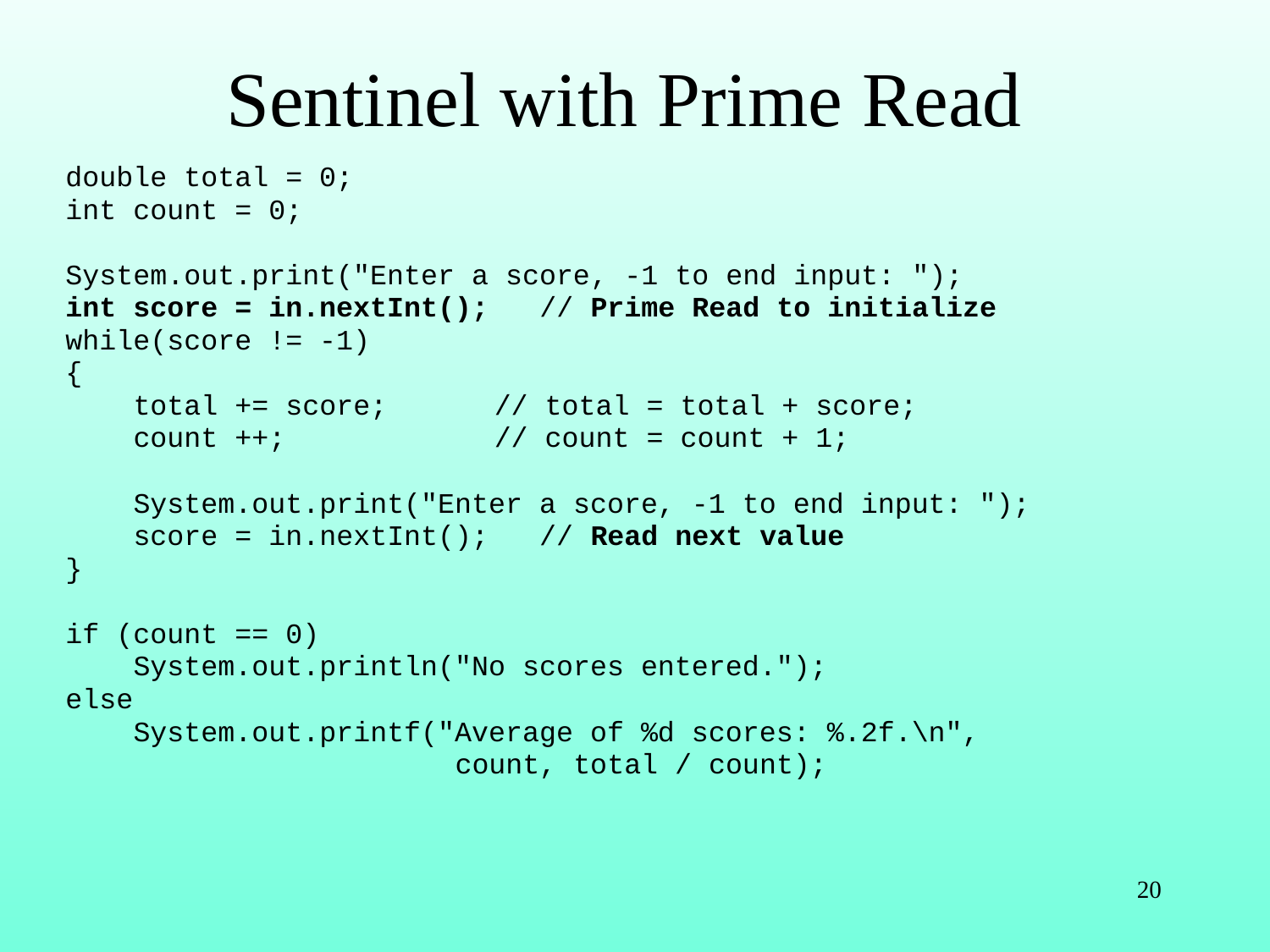

# Sentinel with Prime Read
double total = 0;
int count = 0;

System.out.print("Enter a score, -1 to end input: ");
int score = in.nextInt();   // Prime Read to initialize
while(score != -1)
{
    total += score;	// total = total + score;
    count ++;		// count = count + 1;

    System.out.print("Enter a score, -1 to end input: ");
    score = in.nextInt();   // Read next value
}

if (count == 0)
    System.out.println("No scores entered.");
else
    System.out.printf("Average of %d scores: %.2f.\n",
                       count, total / count);
20